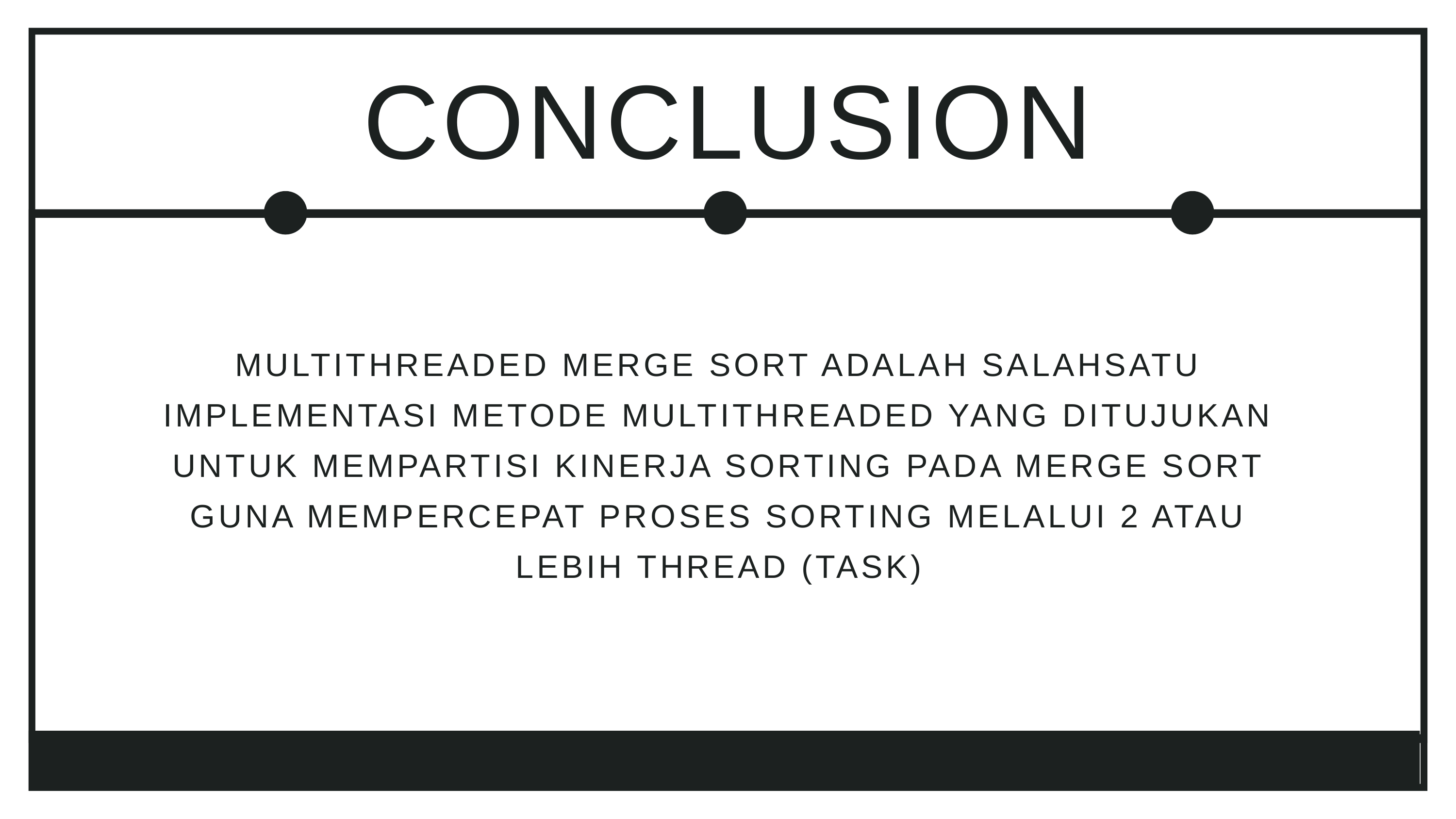

CONCLUSION

MULTITHREADED MERGE SORT ADALAH SALAHSATU IMPLEMENTASI METODE MULTITHREADED YANG DITUJUKAN UNTUK MEMPARTISI KINERJA SORTING PADA MERGE SORT GUNA MEMPERCEPAT PROSES SORTING MELALUI 2 ATAU LEBIH THREAD (TASK)